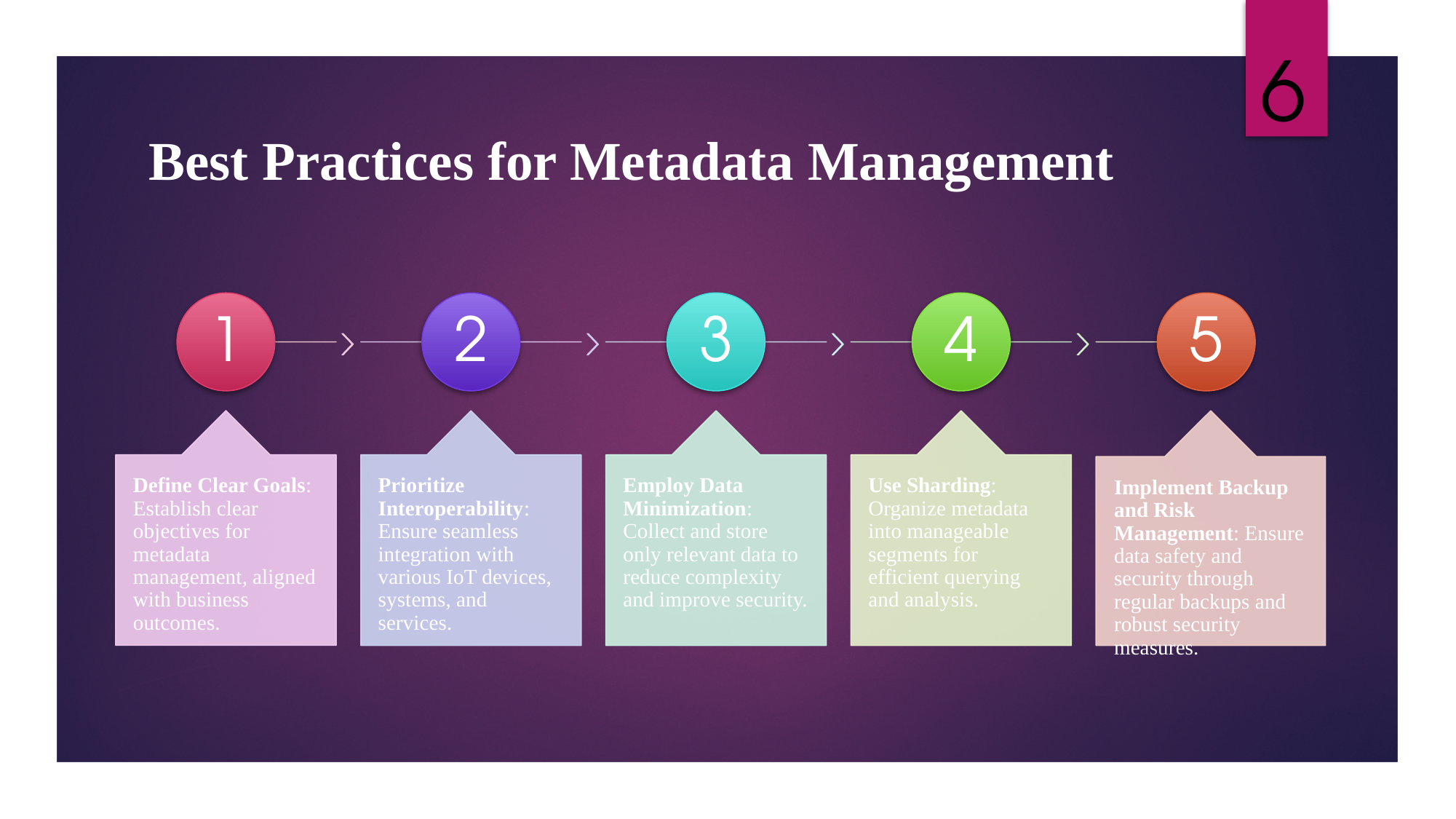

6
# Best Practices for Metadata Management
1
Define Clear Goals: Establish clear objectives for metadata management, aligned with business outcomes.
2
Prioritize Interoperability: Ensure seamless integration with various IoT devices, systems, and services.
3
Employ Data Minimization: Collect and store only relevant data to reduce complexity and improve security.
4
Use Sharding: Organize metadata into manageable segments for efficient querying and analysis.
5
Implement Backup and Risk Management: Ensure data safety and security through regular backups and robust security measures.